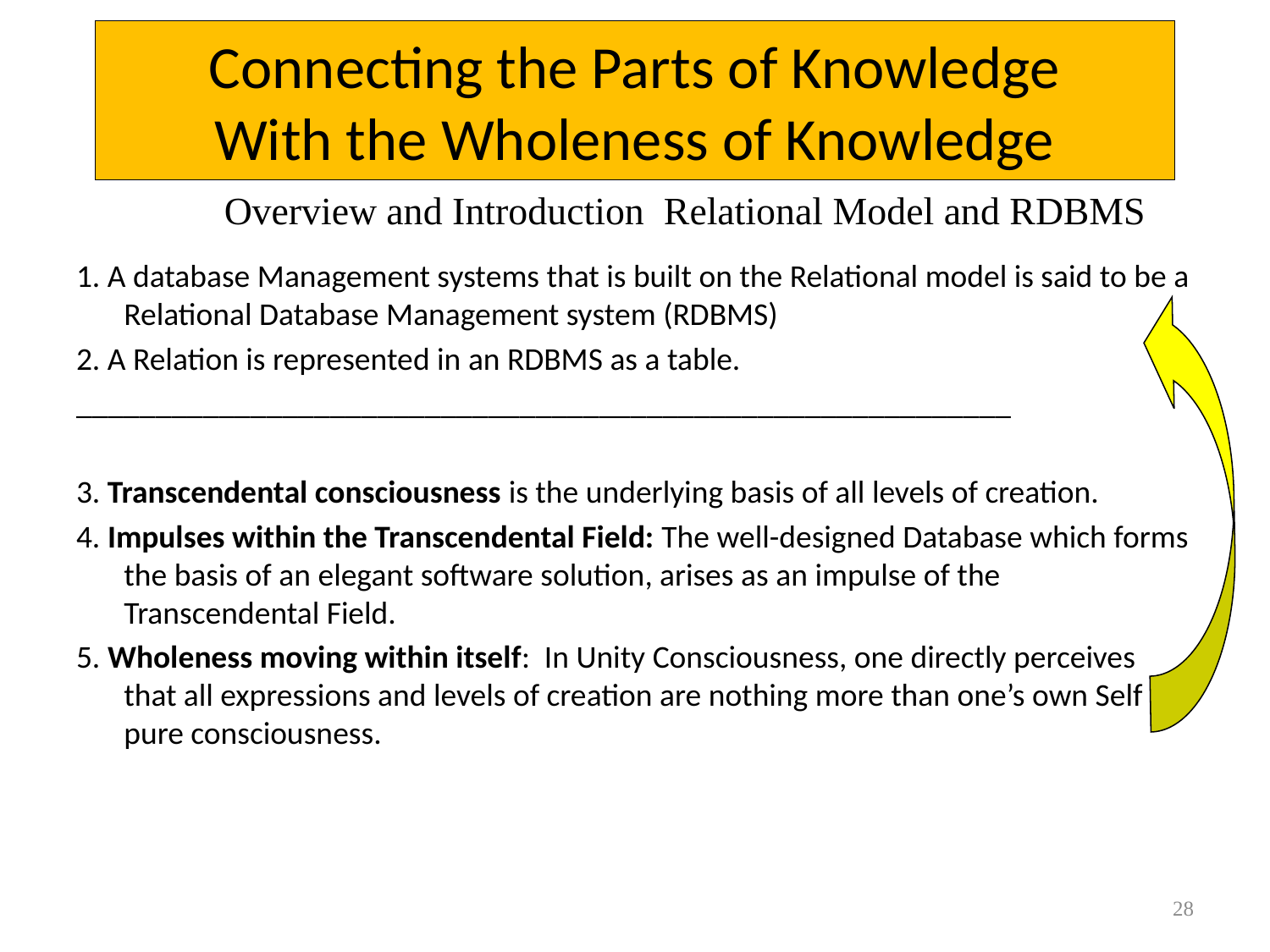

# Connecting the Parts of Knowledge With the Wholeness of Knowledge
Overview and Introduction  Relational Model and RDBMS
1. A database Management systems that is built on the Relational model is said to be a Relational Database Management system (RDBMS)
2. A Relation is represented in an RDBMS as a table.
___________________________________________________________

3. Transcendental consciousness is the underlying basis of all levels of creation.
4. Impulses within the Transcendental Field: The well-designed Database which forms the basis of an elegant software solution, arises as an impulse of the Transcendental Field.
5. Wholeness moving within itself:  In Unity Consciousness, one directly perceives that all expressions and levels of creation are nothing more than one’s own Self – pure consciousness.

28